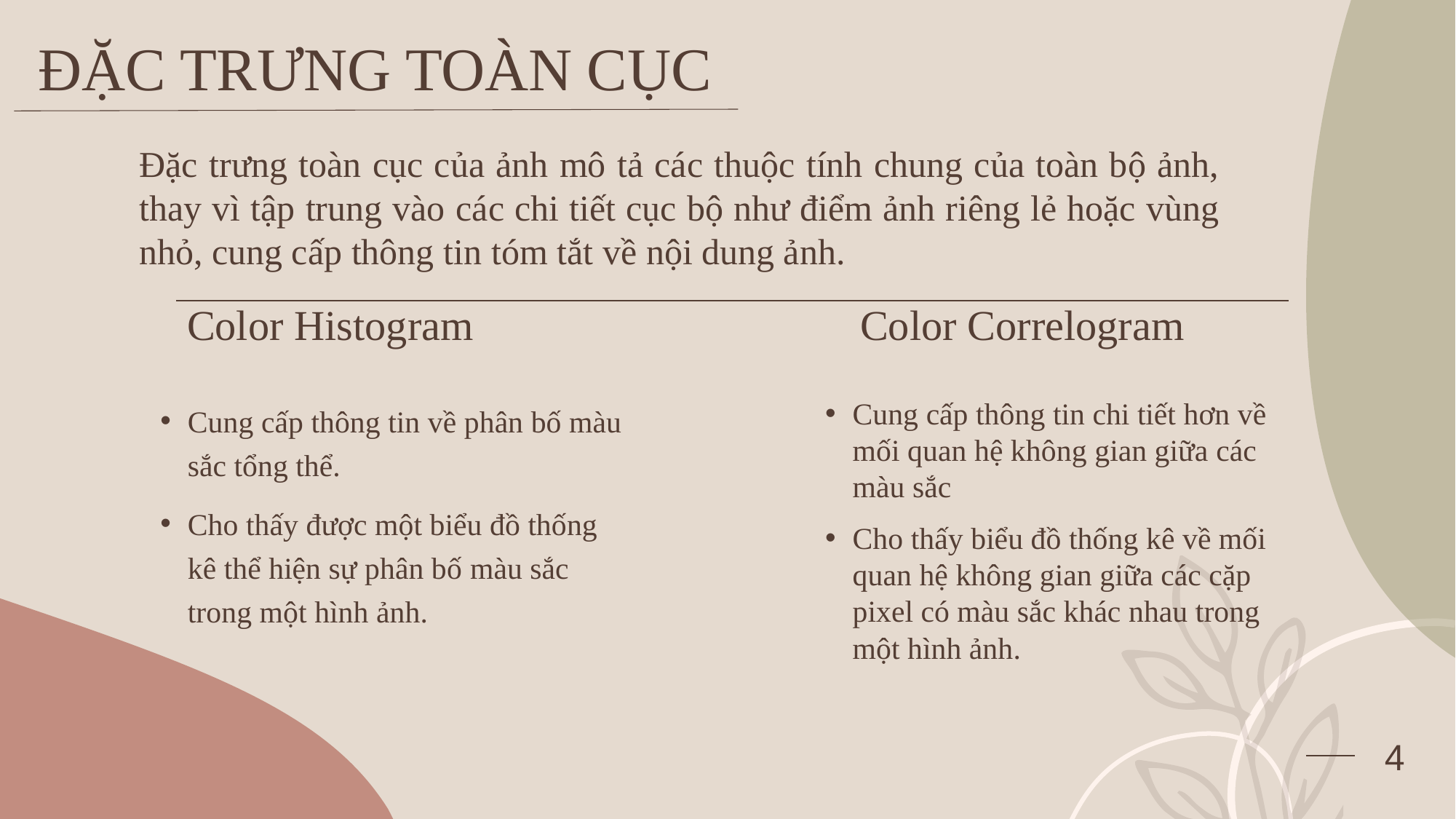

# ĐẶC TRƯNG TOÀN CỤC
Đặc trưng toàn cục của ảnh mô tả các thuộc tính chung của toàn bộ ảnh, thay vì tập trung vào các chi tiết cục bộ như điểm ảnh riêng lẻ hoặc vùng nhỏ, cung cấp thông tin tóm tắt về nội dung ảnh.
Color Histogram
Color Correlogram
Cung cấp thông tin về phân bố màu sắc tổng thể.
Cho thấy được một biểu đồ thống kê thể hiện sự phân bố màu sắc trong một hình ảnh.
Cung cấp thông tin chi tiết hơn về mối quan hệ không gian giữa các màu sắc
Cho thấy biểu đồ thống kê về mối quan hệ không gian giữa các cặp pixel có màu sắc khác nhau trong một hình ảnh.
4